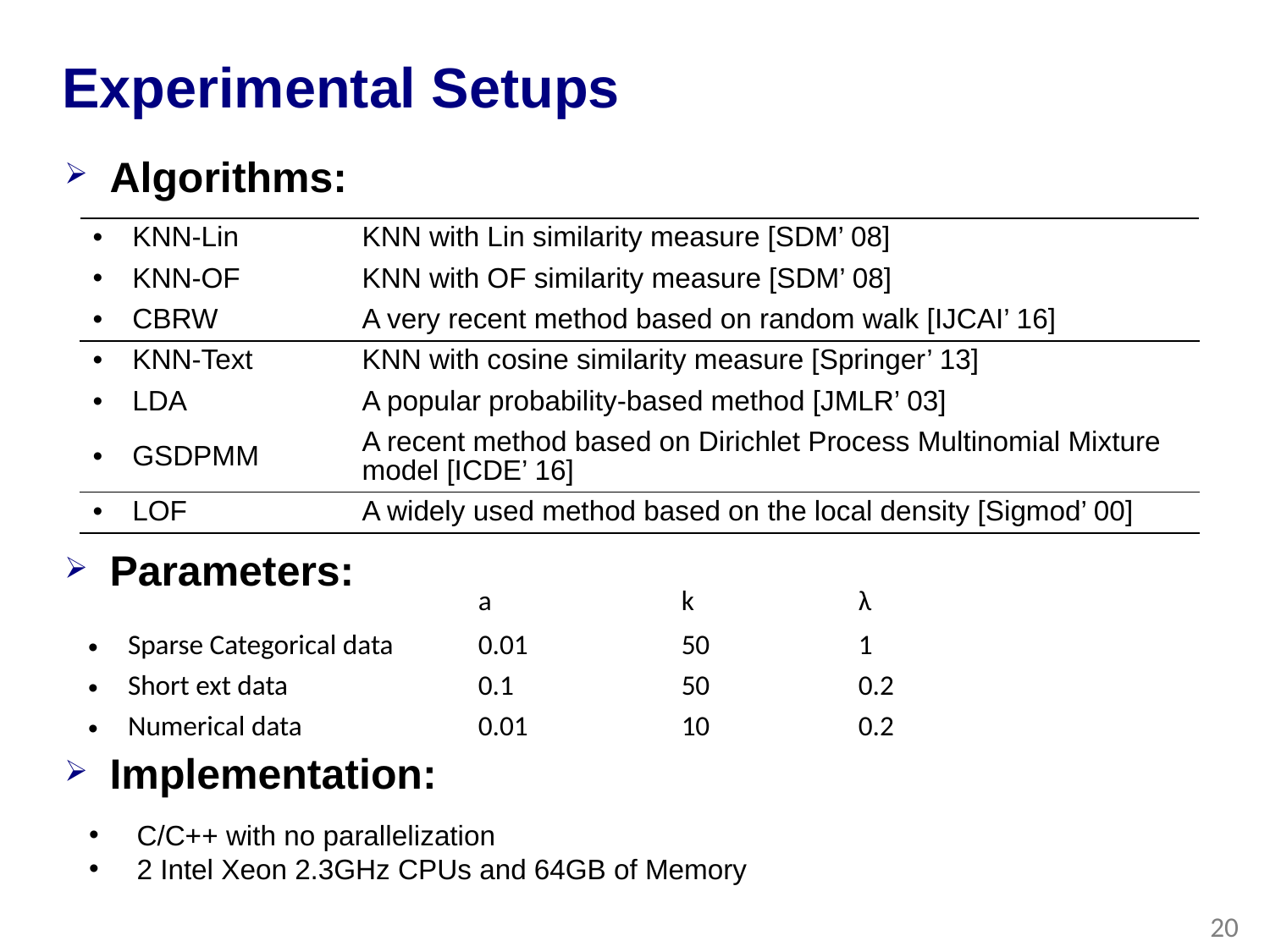

# Experimental Setups
Algorithms:
| KNN-Lin | KNN with Lin similarity measure [SDM’ 08] |
| --- | --- |
| KNN-OF | KNN with OF similarity measure [SDM’ 08] |
| CBRW | A very recent method based on random walk [IJCAI’ 16] |
| KNN-Text | KNN with cosine similarity measure [Springer’ 13] |
| LDA | A popular probability-based method [JMLR’ 03] |
| GSDPMM | A recent method based on Dirichlet Process Multinomial Mixture model [ICDE’ 16] |
| LOF | A widely used method based on the local density [Sigmod’ 00] |
Parameters:
|  | a | k | λ |
| --- | --- | --- | --- |
| Sparse Categorical data | 0.01 | 50 | 1 |
| Short ext data | 0.1 | 50 | 0.2 |
| Numerical data | 0.01 | 10 | 0.2 |
Implementation:
C/C++ with no parallelization
2 Intel Xeon 2.3GHz CPUs and 64GB of Memory
20